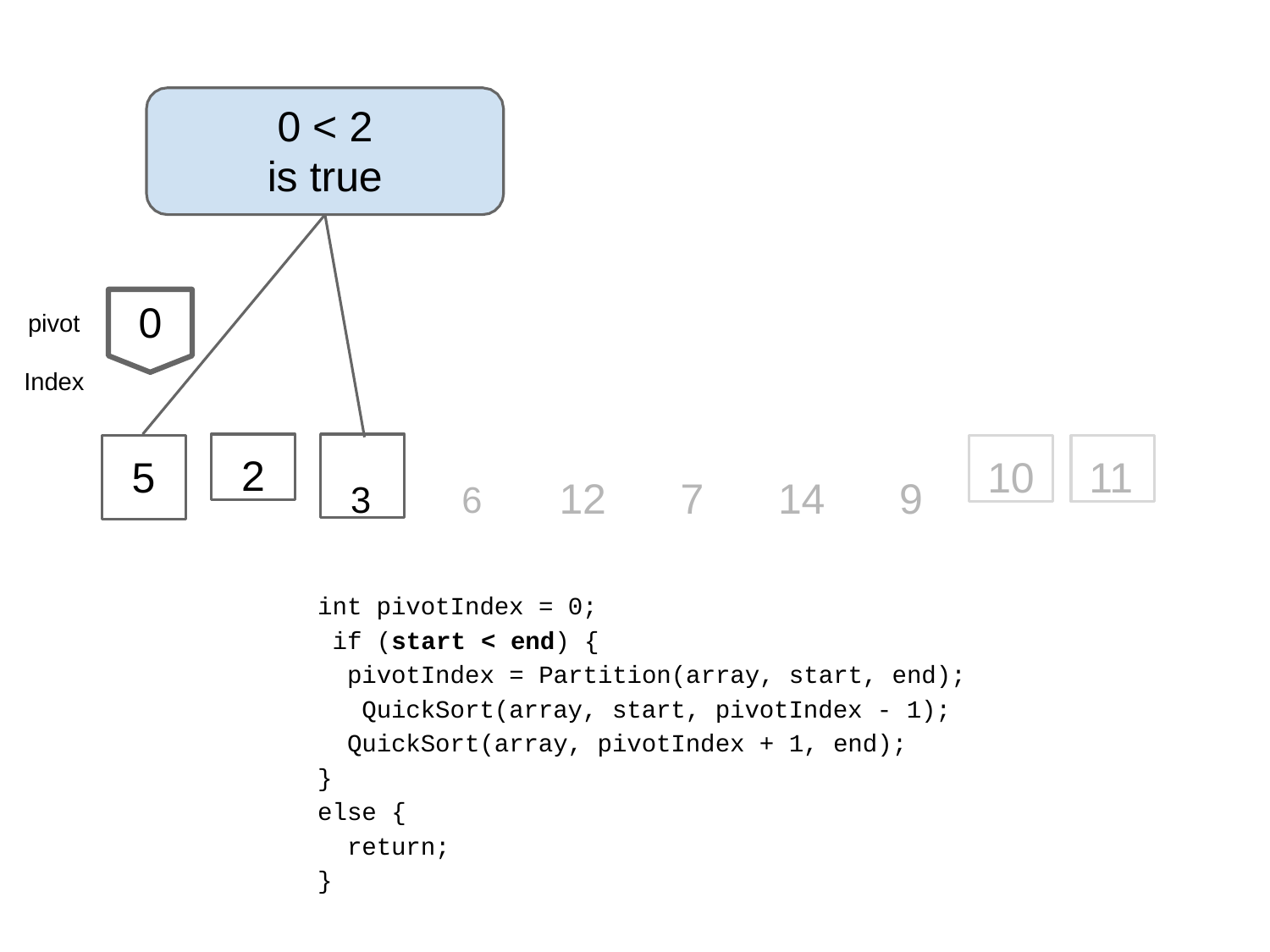

0 < 2
# is true

0
pivot  Index
2

10
11
5
3	6	12	7	14	9
int pivotIndex = 0;  if (start < end) {
pivotIndex = Partition(array, start, end);  QuickSort(array, start, pivotIndex - 1);  QuickSort(array, pivotIndex + 1, end);
}
else {
return;
}